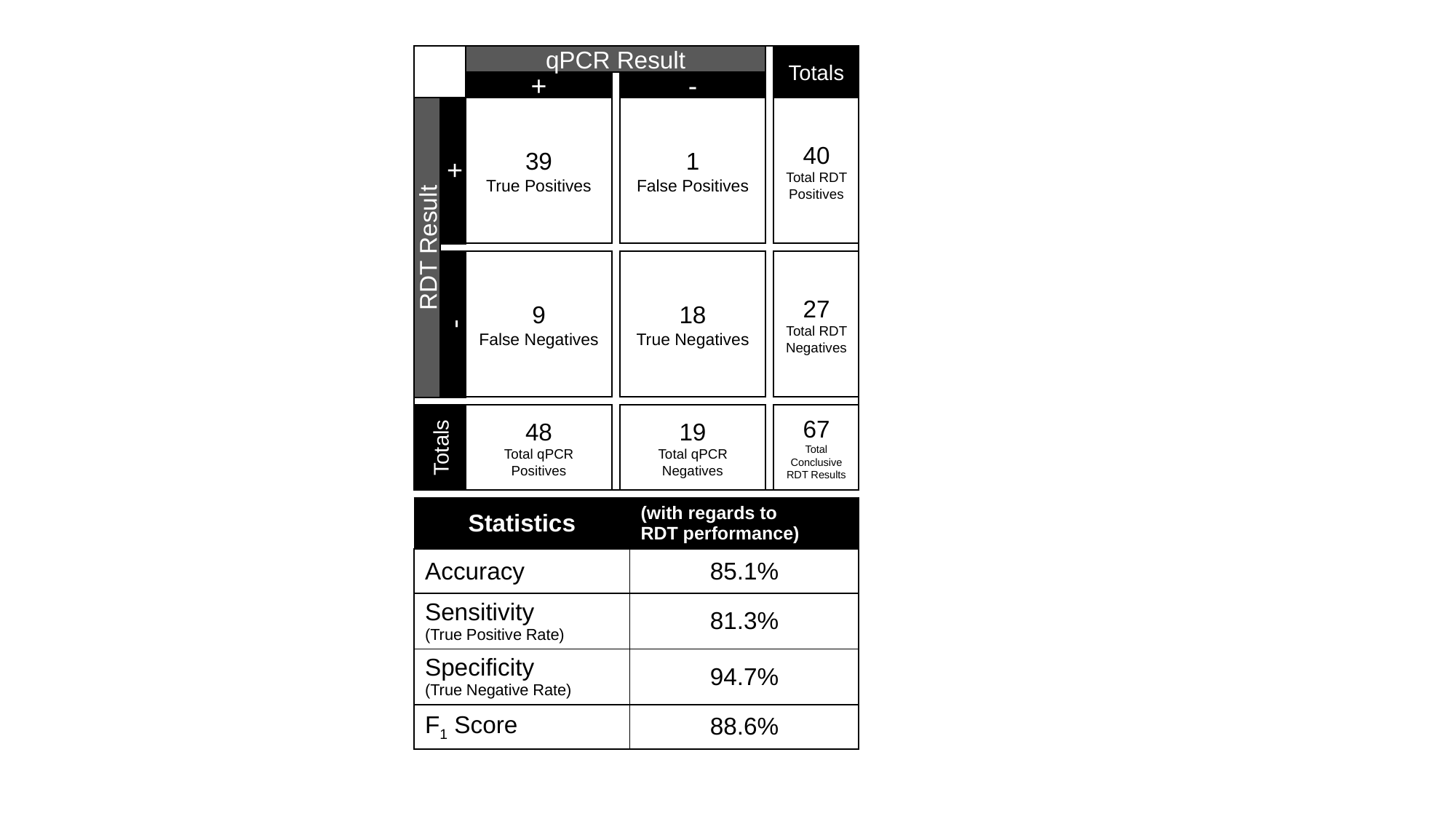

Totals

qPCR Result
+
-
39
True Positives
1
False Positives
40
Total RDT Positives
+
RDT Result
9
False Negatives
18
True Negatives
27
Total RDT Negatives
-
19
Total qPCR Negatives
48
Total qPCR Positives
67
Total Conclusive RDT Results
Totals
| Statistics | (with regards to RDT performance) |
| --- | --- |
| Accuracy | 85.1% |
| Sensitivity (True Positive Rate) | 81.3% |
| Specificity (True Negative Rate) | 94.7% |
| F1 Score | 88.6% |